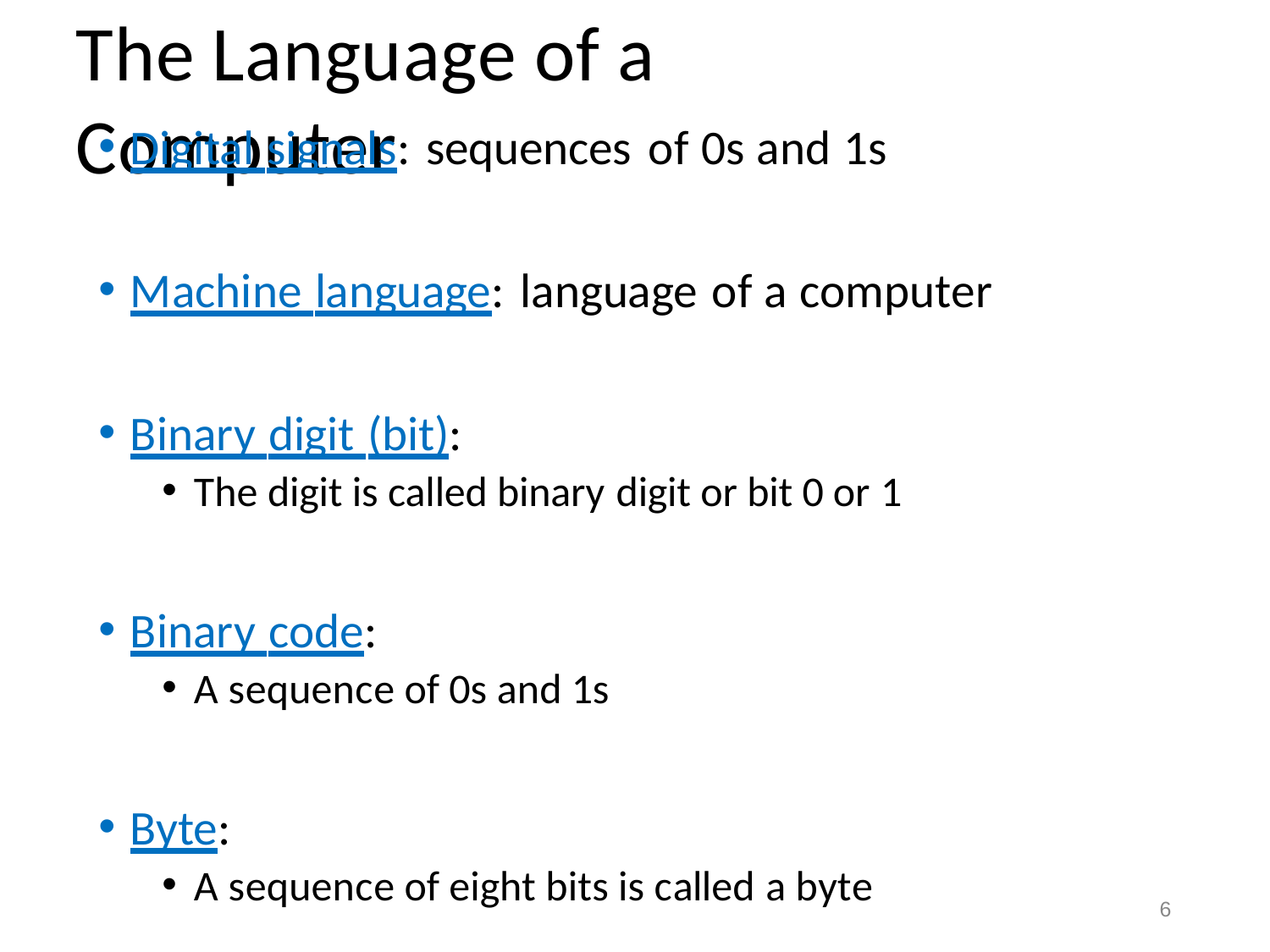

# The Language of a Computer
Digital signals: sequences of 0s and 1s

Machine language: language of a computer

Binary digit (bit):
The digit is called binary digit or bit 0 or 1

Binary code:
A sequence of 0s and 1s

Byte:
A sequence of eight bits is called a byte
6